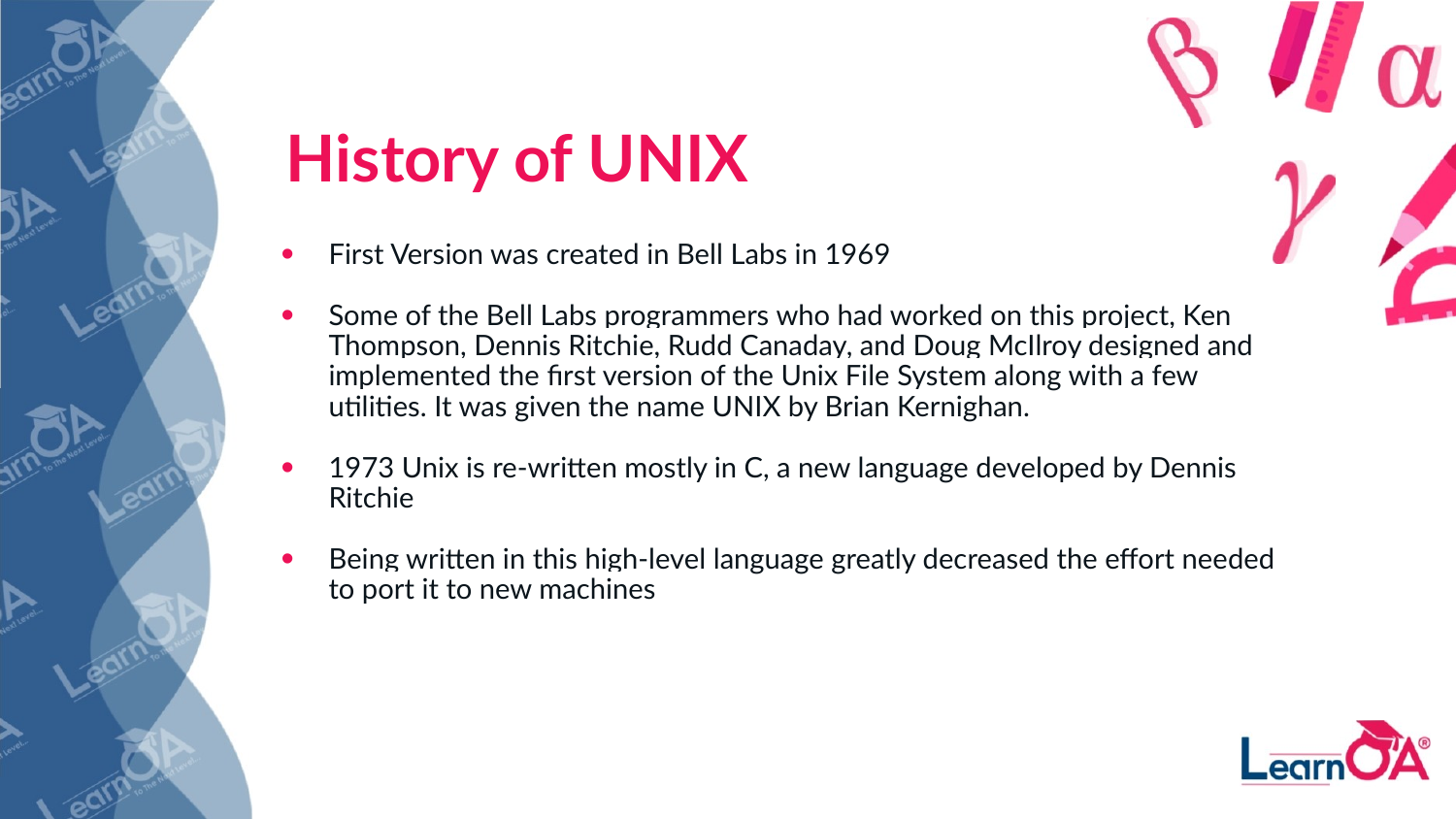

# History of UNIX
First Version was created in Bell Labs in 1969

Some of the Bell Labs programmers who had worked on this project, Ken Thompson, Dennis Ritchie, Rudd Canaday, and Doug McIlroy designed and implemented the first version of the Unix File System along with a few utilities. It was given the name UNIX by Brian Kernighan.

1973 Unix is re-written mostly in C, a new language developed by Dennis Ritchie

Being written in this high-level language greatly decreased the effort needed to port it to new machines